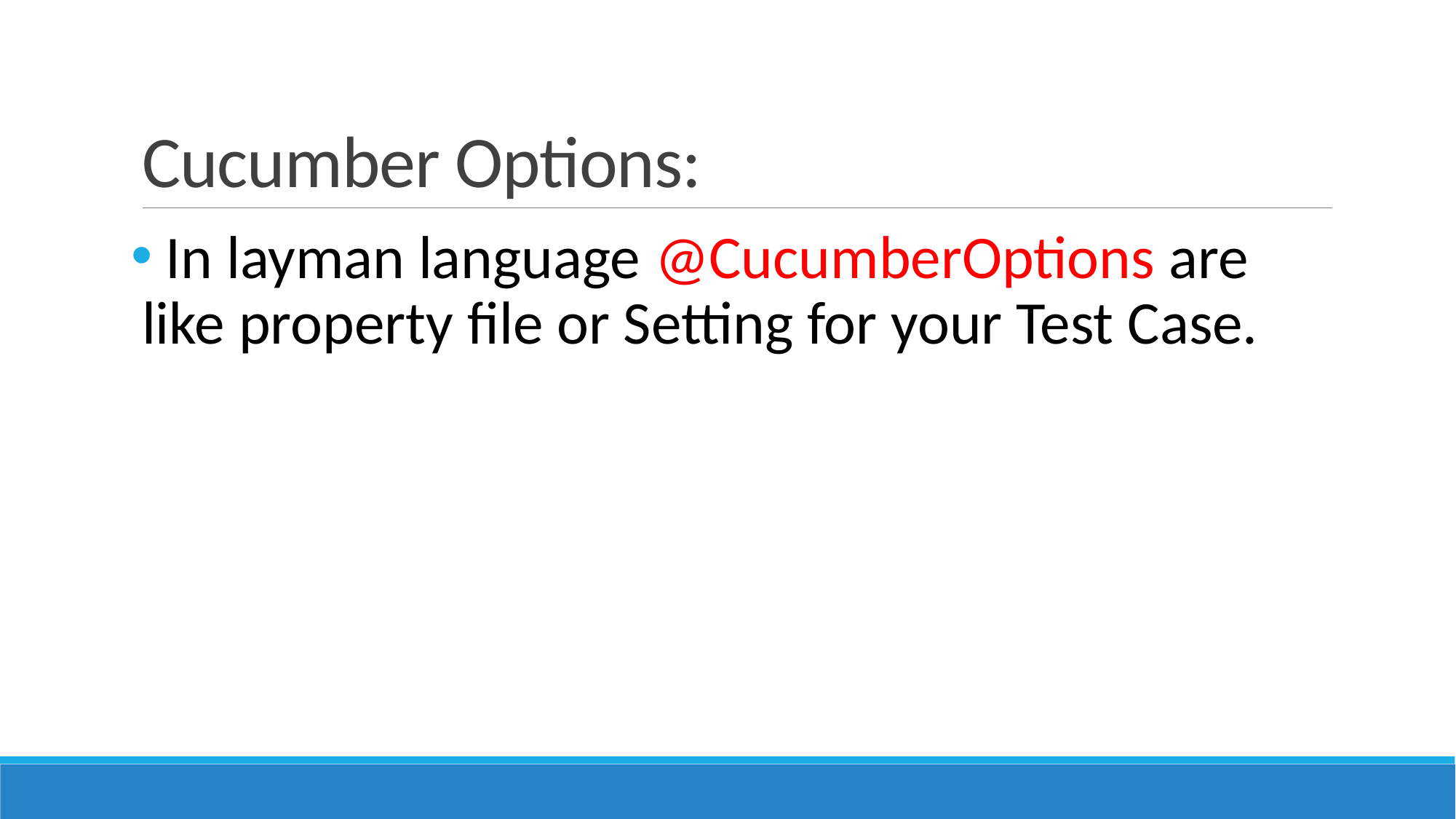

# Cucumber Options:
 In layman language @CucumberOptions are like property file or Setting for your Test Case.